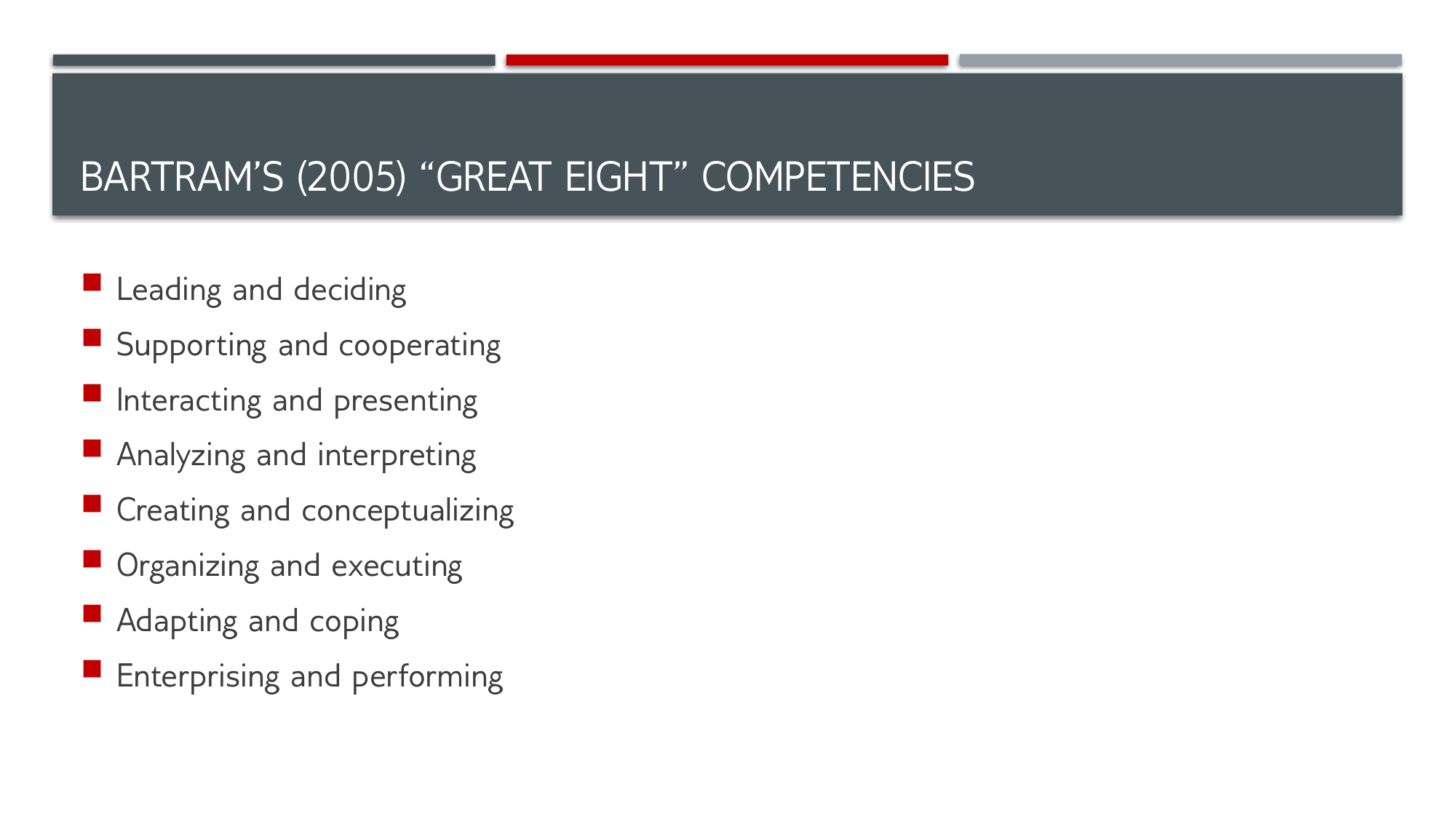

# Bartram’s (2005) “Great Eight” Competencies
Leading and deciding
Supporting and cooperating
Interacting and presenting
Analyzing and interpreting
Creating and conceptualizing
Organizing and executing
Adapting and coping
Enterprising and performing